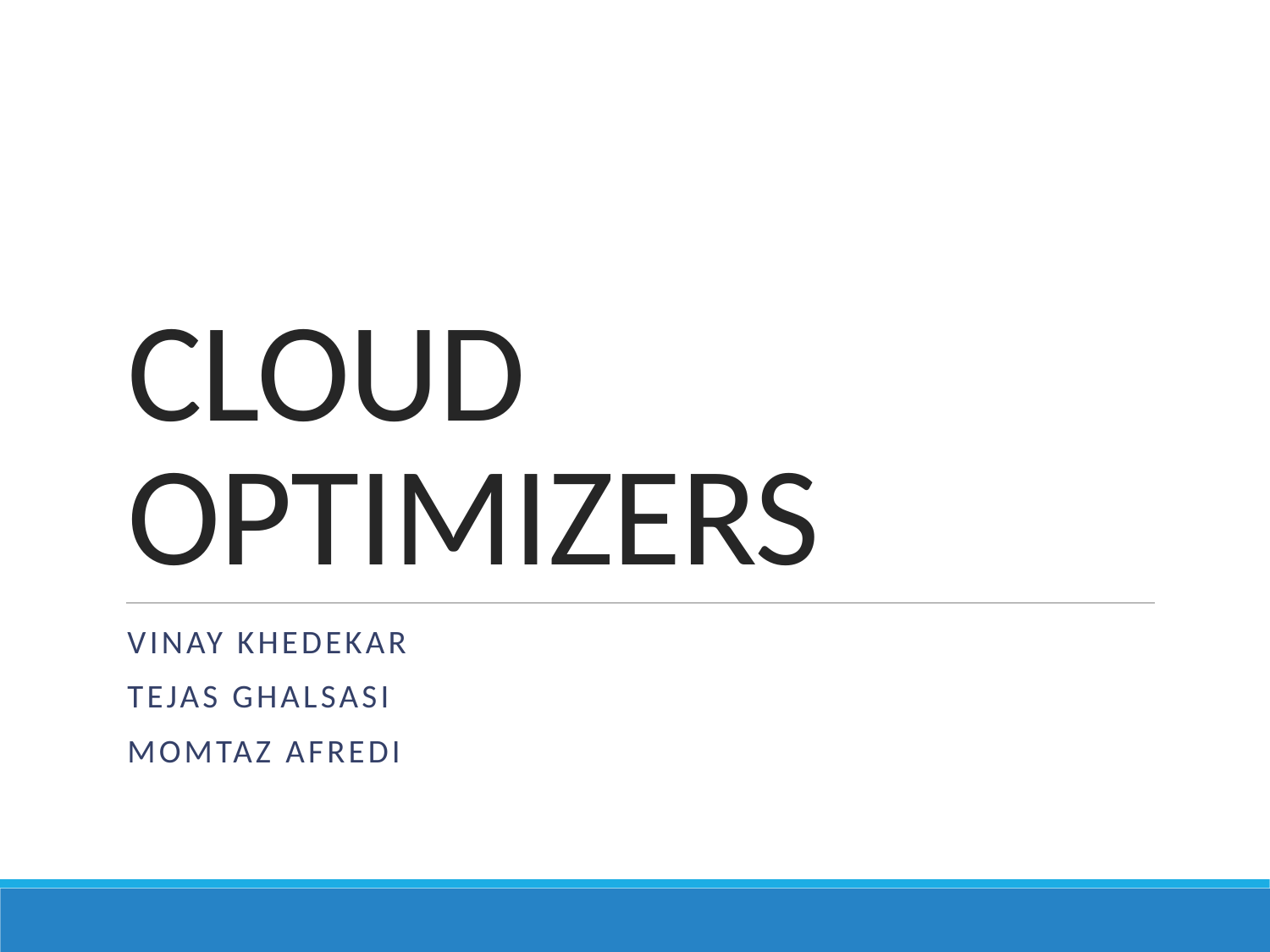

# CLOUD OPTIMIZERS
VINAY KHEDEKAR
TEJAS GHALSASI
MOMTAZ AFREDI